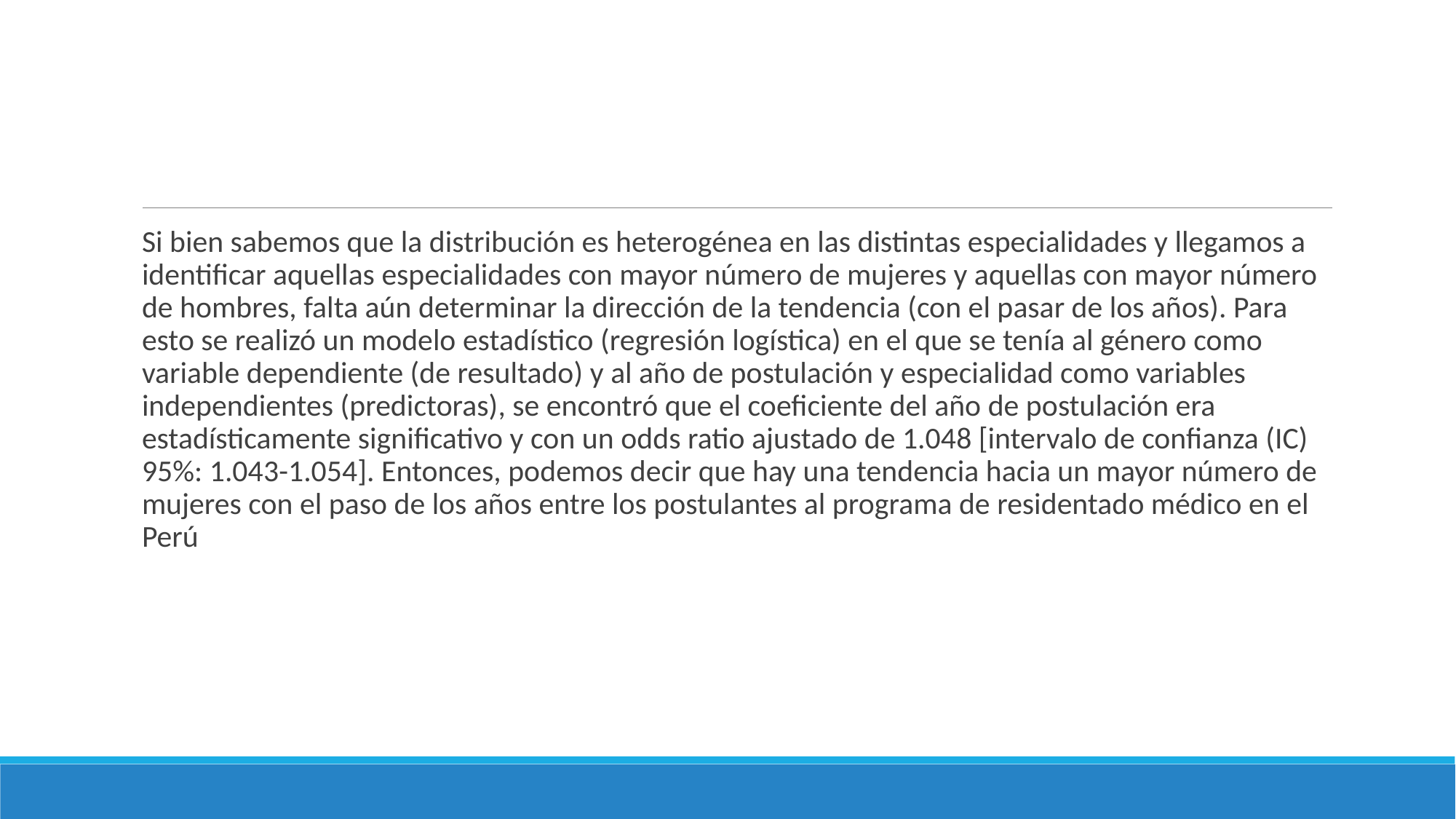

#
Si bien sabemos que la distribución es heterogénea en las distintas especialidades y llegamos a identificar aquellas especialidades con mayor número de mujeres y aquellas con mayor número de hombres, falta aún determinar la dirección de la tendencia (con el pasar de los años). Para esto se realizó un modelo estadístico (regresión logística) en el que se tenía al género como variable dependiente (de resultado) y al año de postulación y especialidad como variables independientes (predictoras), se encontró que el coeficiente del año de postulación era estadísticamente significativo y con un odds ratio ajustado de 1.048 [intervalo de confianza (IC) 95%: 1.043-1.054]. Entonces, podemos decir que hay una tendencia hacia un mayor número de mujeres con el paso de los años entre los postulantes al programa de residentado médico en el Perú